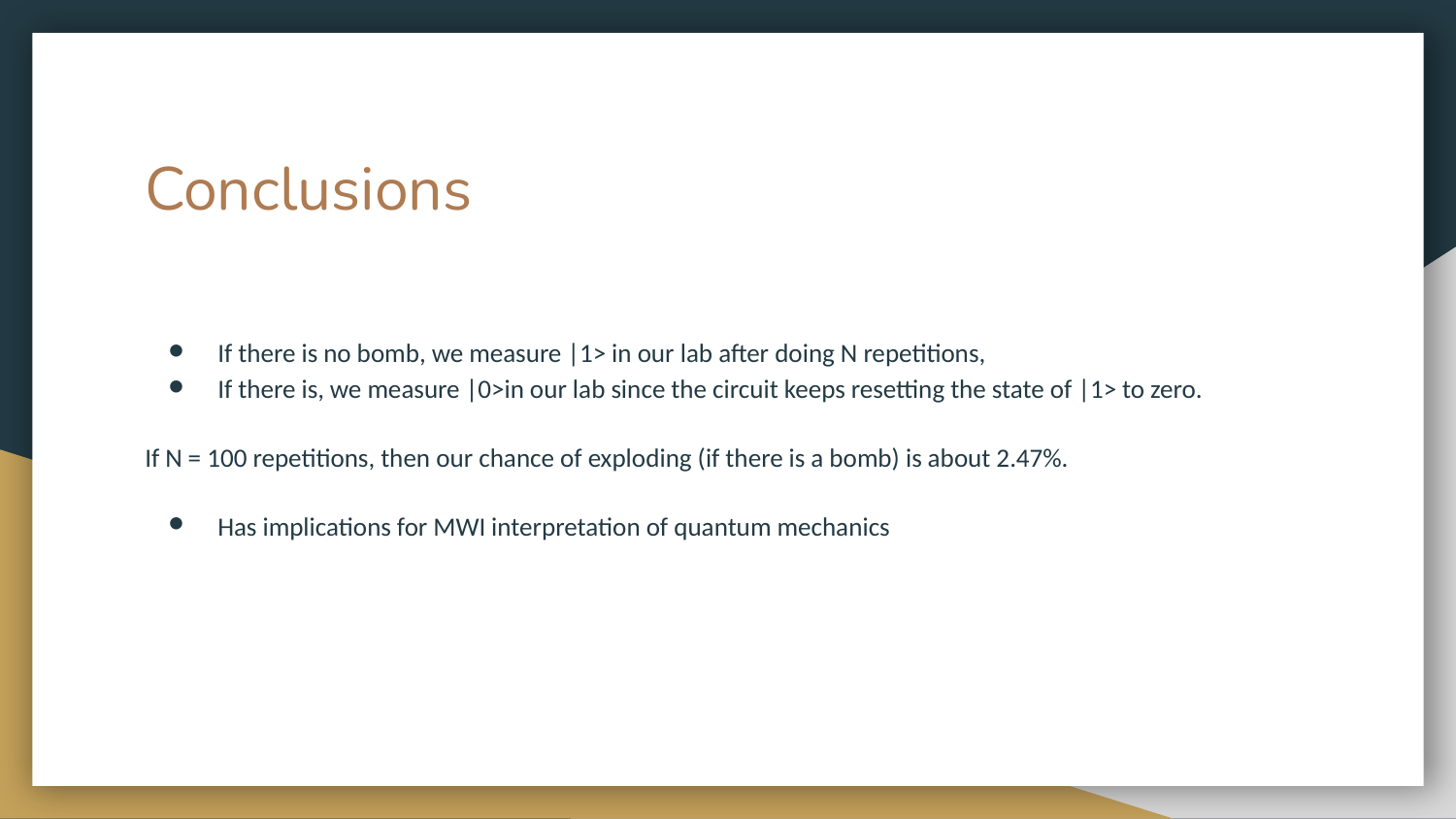

# Conclusions
If there is no bomb, we measure |1> in our lab after doing N repetitions,
If there is, we measure |0>in our lab since the circuit keeps resetting the state of |1> to zero.
If N = 100 repetitions, then our chance of exploding (if there is a bomb) is about 2.47%.
Has implications for MWI interpretation of quantum mechanics